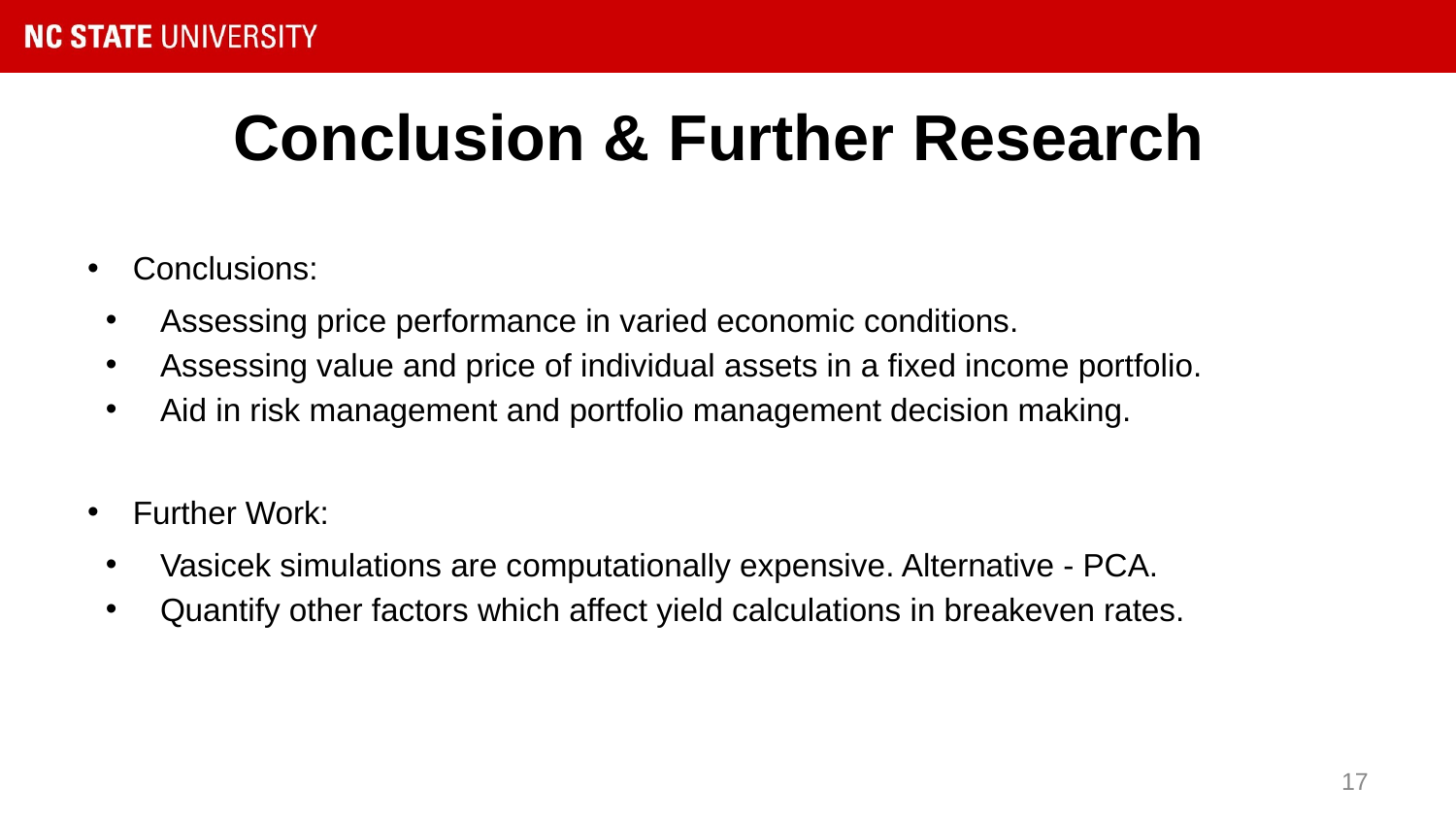

# Conclusion & Further Research
Conclusions:
Assessing price performance in varied economic conditions.
Assessing value and price of individual assets in a fixed income portfolio.
Aid in risk management and portfolio management decision making.

Further Work:
Vasicek simulations are computationally expensive. Alternative - PCA.
Quantify other factors which affect yield calculations in breakeven rates.
17